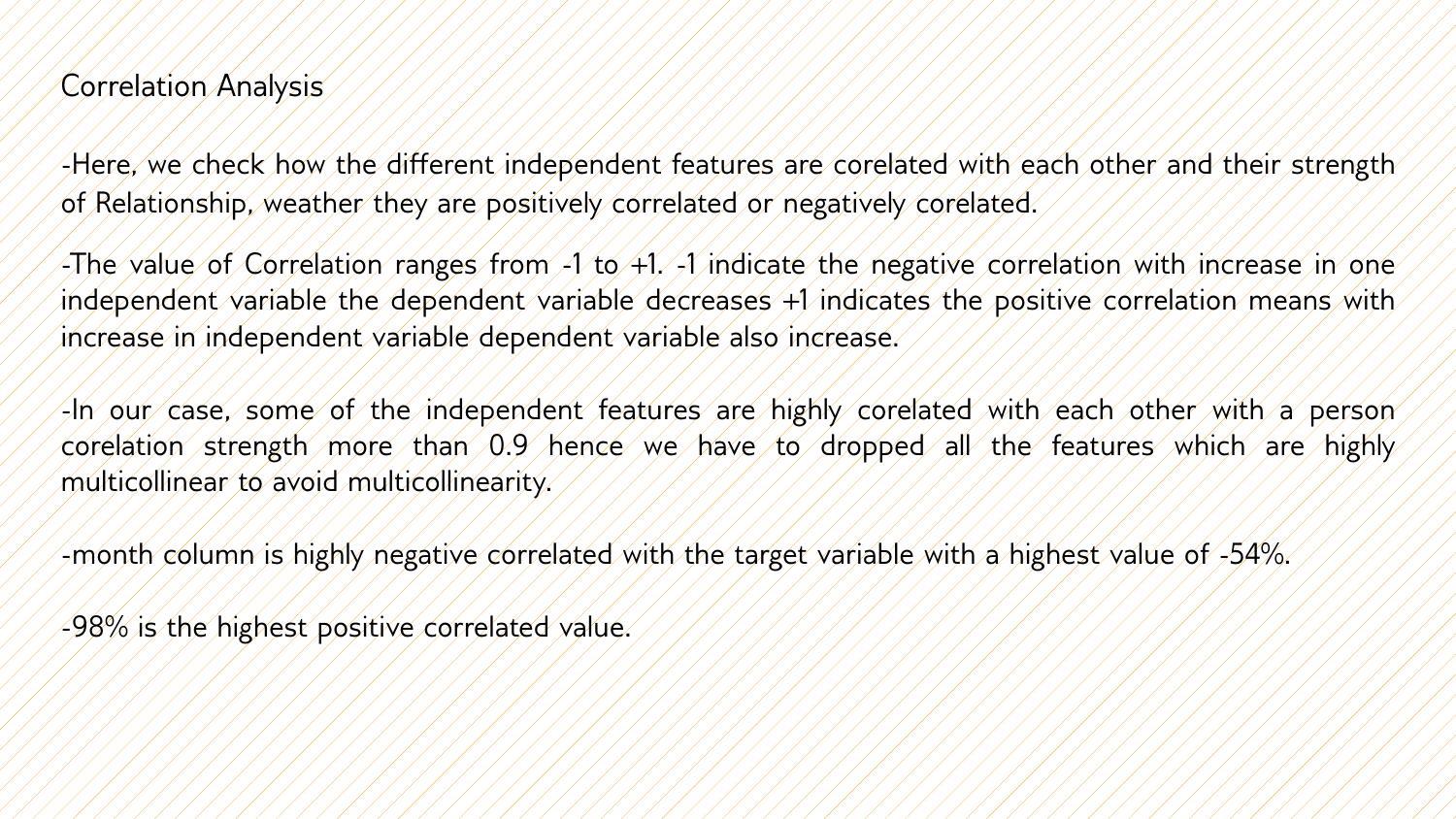

Correlation Analysis

-Here, we check how the different independent features are corelated with each other and their strength of Relationship, weather they are positively correlated or negatively corelated.
-The value of Correlation ranges from -1 to +1. -1 indicate the negative correlation with increase in one independent variable the dependent variable decreases +1 indicates the positive correlation means with increase in independent variable dependent variable also increase.

-In our case, some of the independent features are highly corelated with each other with a person corelation strength more than 0.9 hence we have to dropped all the features which are highly multicollinear to avoid multicollinearity.

-month column is highly negative correlated with the target variable with a highest value of -54%.

-98% is the highest positive correlated value.